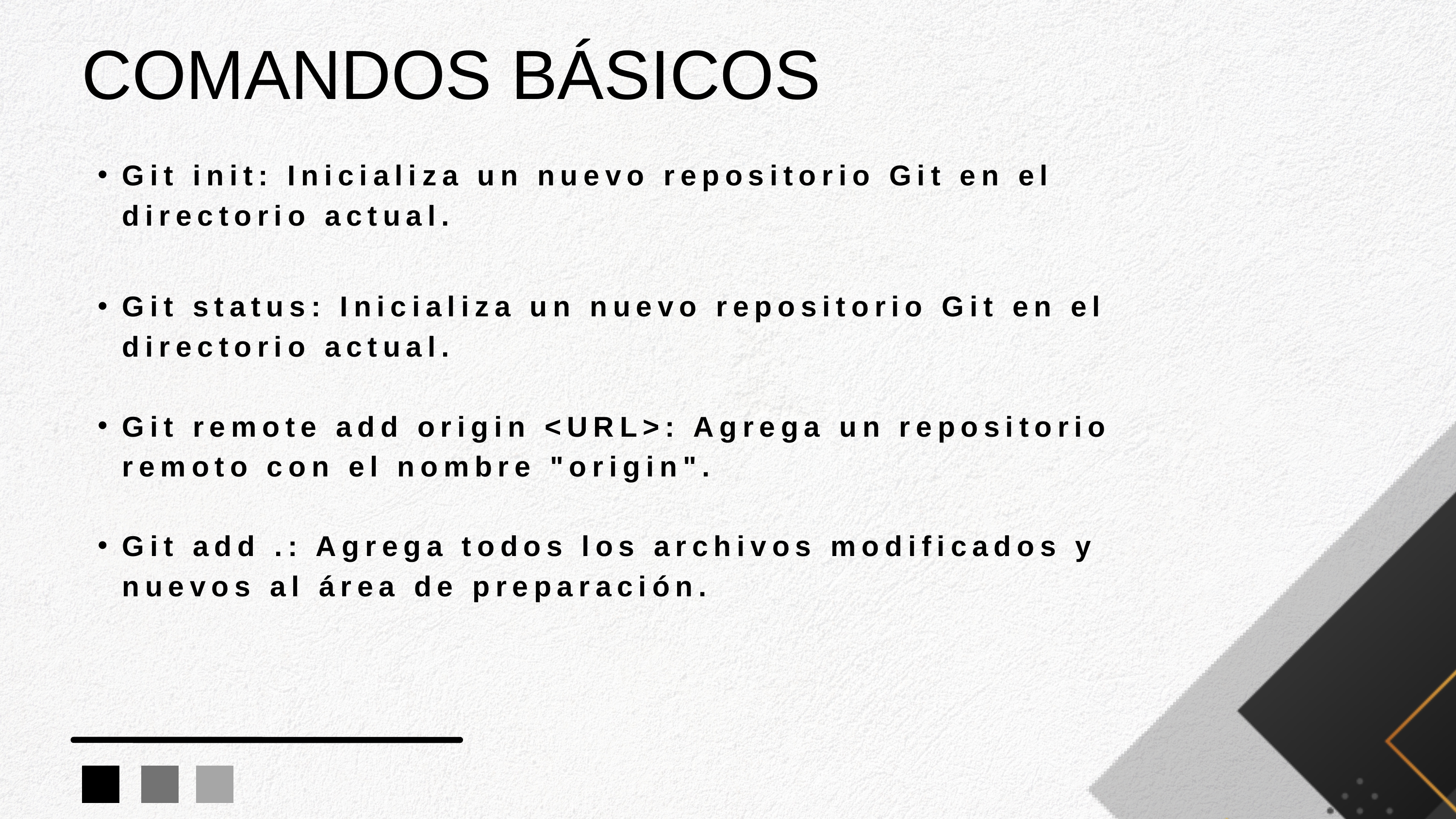

COMANDOS BÁSICOS
Git init: Inicializa un nuevo repositorio Git en el directorio actual.

Git status: Inicializa un nuevo repositorio Git en el directorio actual.

Git remote add origin <URL>: Agrega un repositorio remoto con el nombre "origin".

Git add .: Agrega todos los archivos modificados y nuevos al área de preparación.